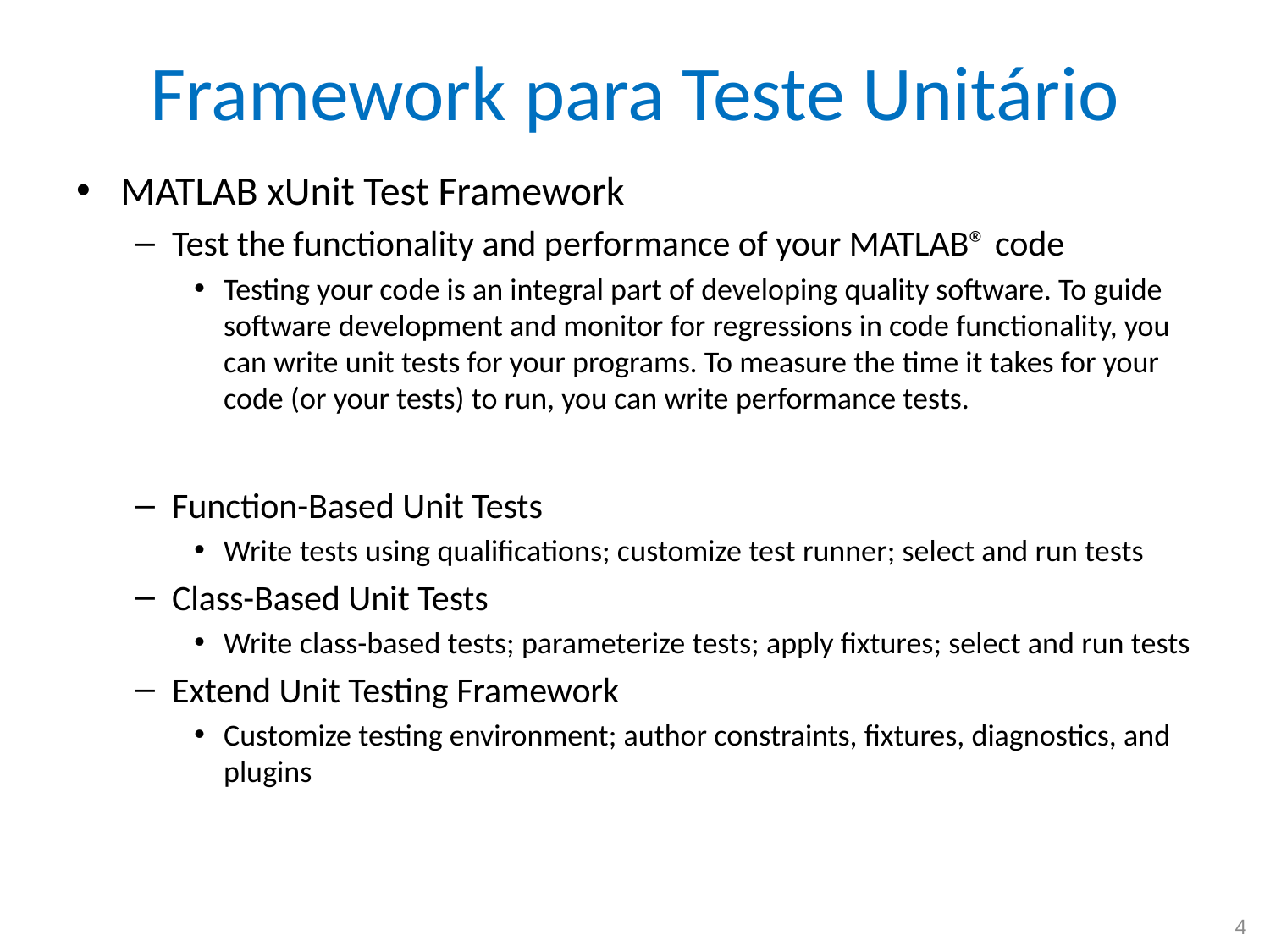

# Framework para Teste Unitário
MATLAB xUnit Test Framework
Test the functionality and performance of your MATLAB® code
Testing your code is an integral part of developing quality software. To guide software development and monitor for regressions in code functionality, you can write unit tests for your programs. To measure the time it takes for your code (or your tests) to run, you can write performance tests.

Function-Based Unit Tests
Write tests using qualifications; customize test runner; select and run tests
Class-Based Unit Tests
Write class-based tests; parameterize tests; apply fixtures; select and run tests
Extend Unit Testing Framework
Customize testing environment; author constraints, fixtures, diagnostics, and plugins

4